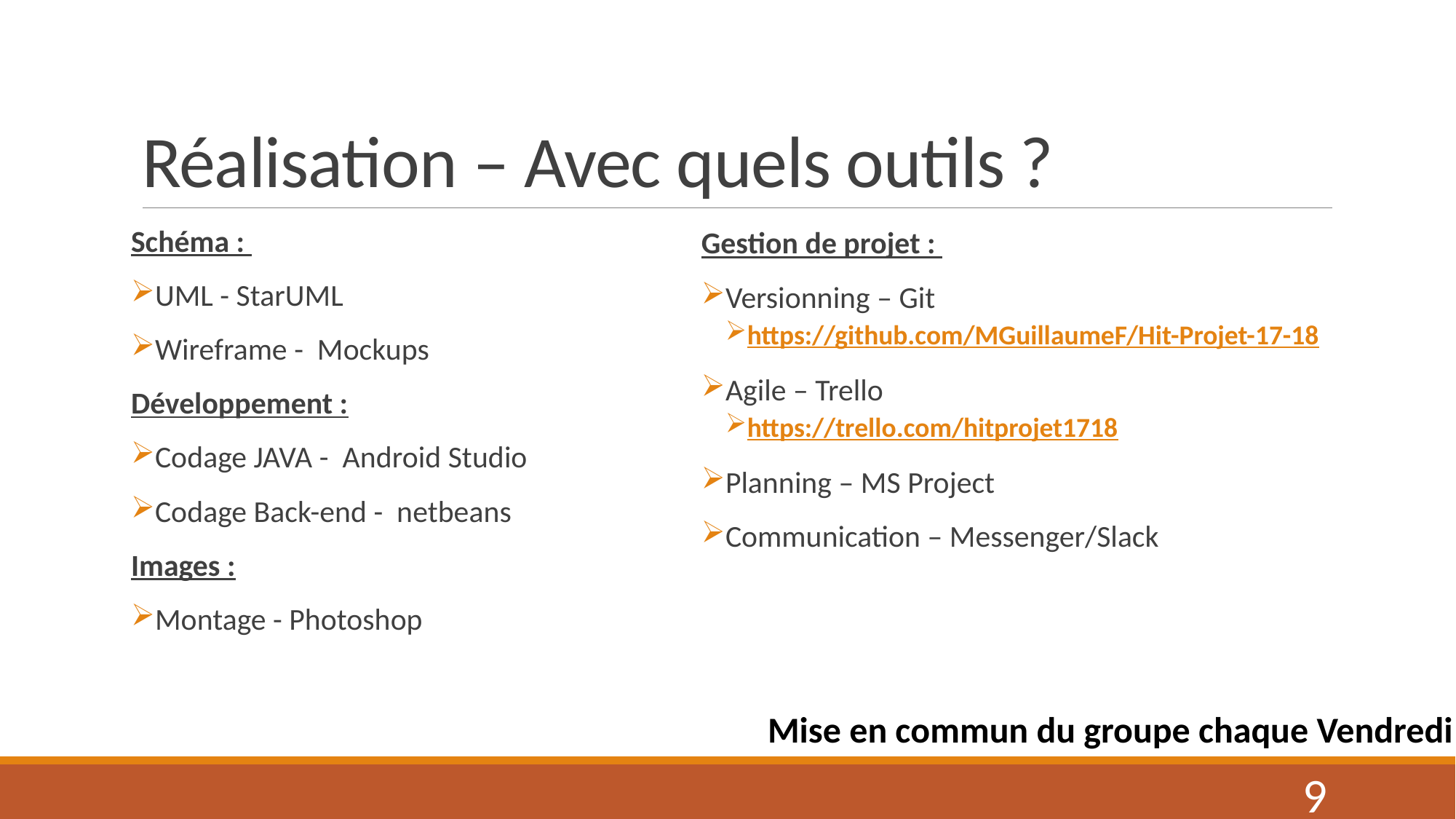

# Réalisation – Avec quels outils ?
Schéma :
UML - StarUML
Wireframe -  Mockups
Développement :
Codage JAVA -  Android Studio
Codage Back-end -  netbeans
Images :
Montage - Photoshop

Gestion de projet :
Versionning – Git
https://github.com/MGuillaumeF/Hit-Projet-17-18
Agile – Trello
https://trello.com/hitprojet1718
Planning – MS Project
Communication – Messenger/Slack

Mise en commun du groupe chaque Vendredi
9